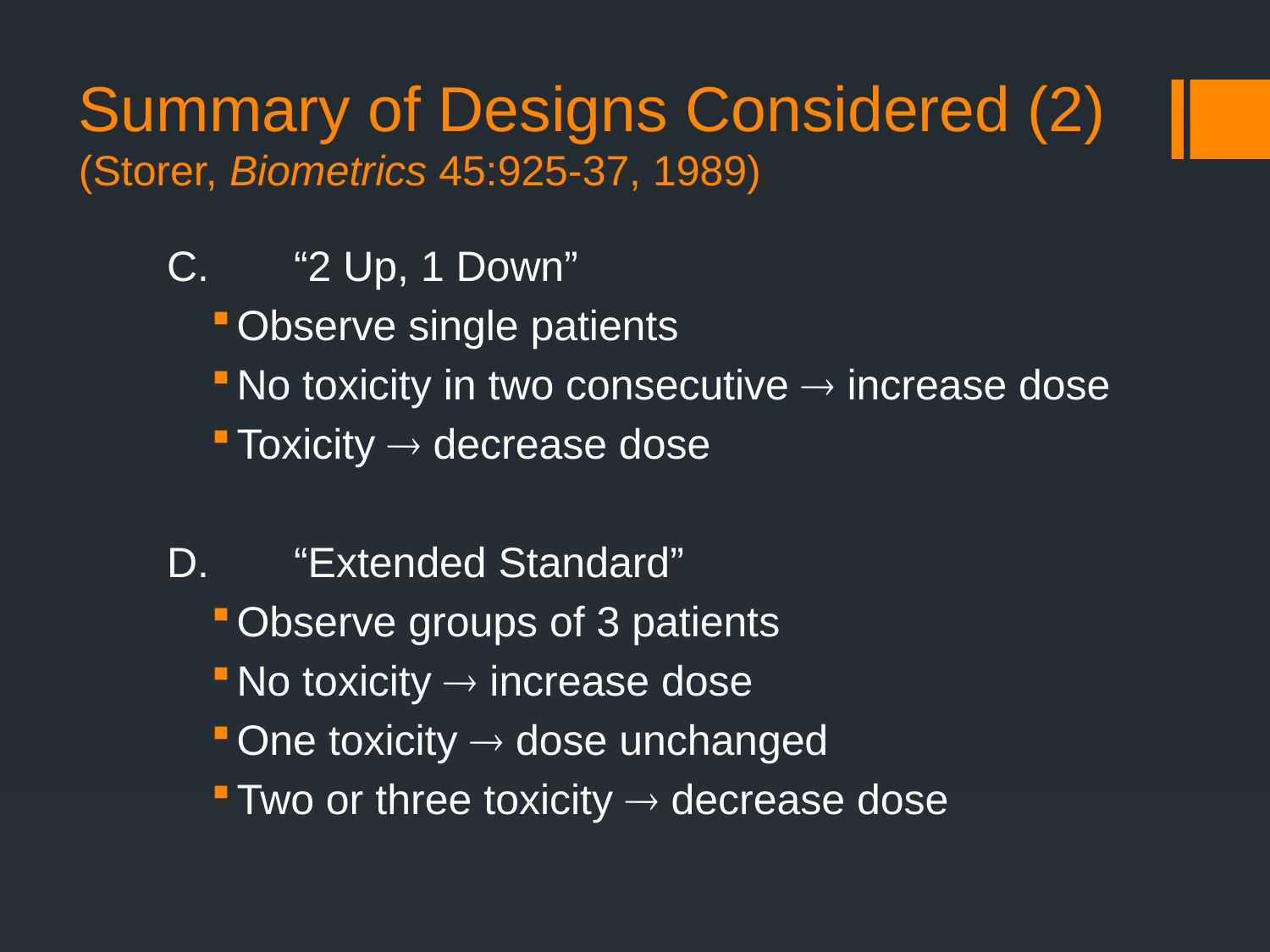

# Summary of Designs Considered (2) (Storer, Biometrics 45:925-37, 1989)
C.	“2 Up, 1 Down”
Observe single patients
No toxicity in two consecutive → increase dose
Toxicity → decrease dose

D.	“Extended Standard”
Observe groups of 3 patients
No toxicity → increase dose
One toxicity → dose unchanged
Two or three toxicity → decrease dose